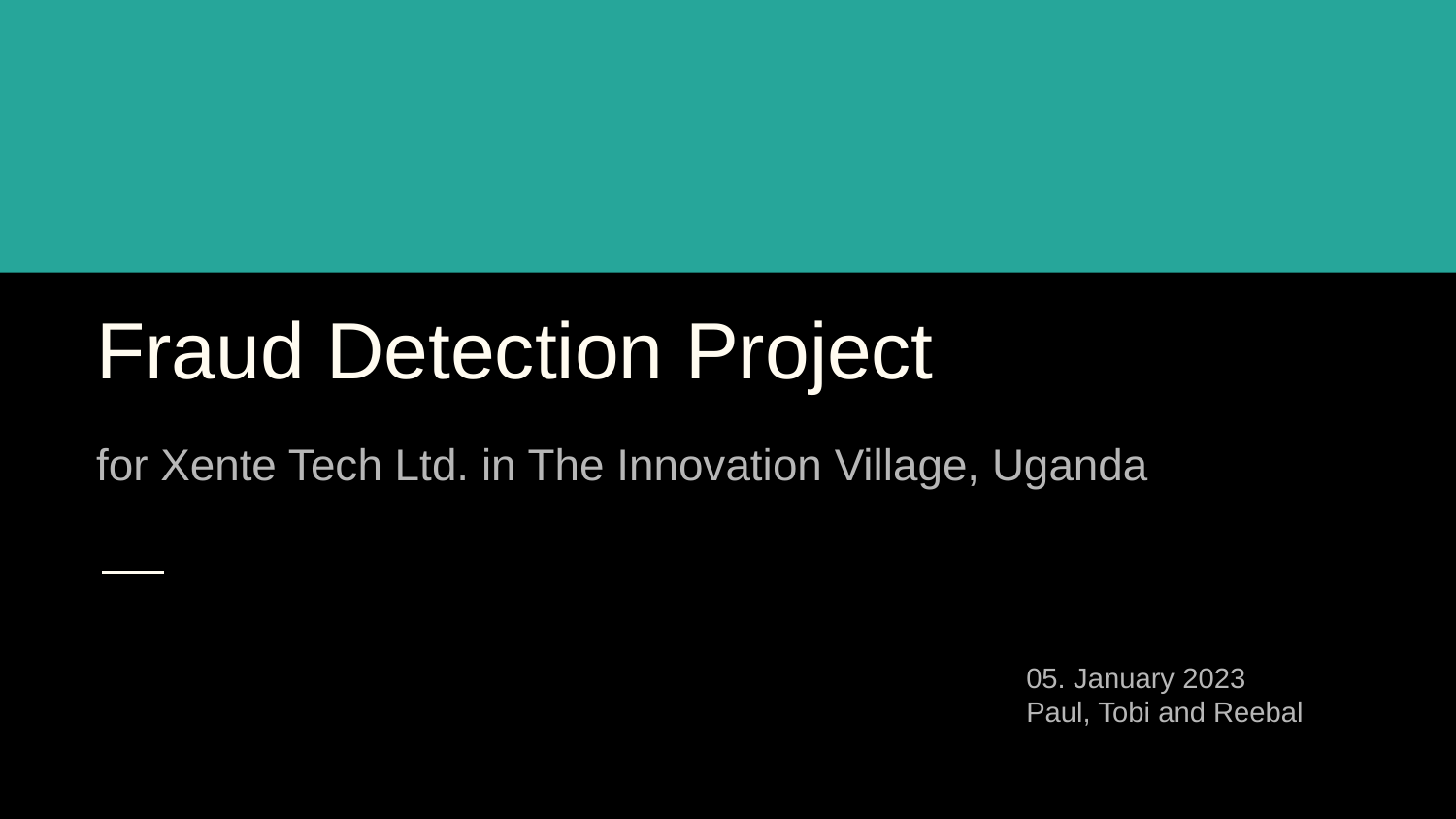

# Fraud Detection Project
for Xente Tech Ltd. in The Innovation Village, Uganda
05. January 2023
Paul, Tobi and Reebal